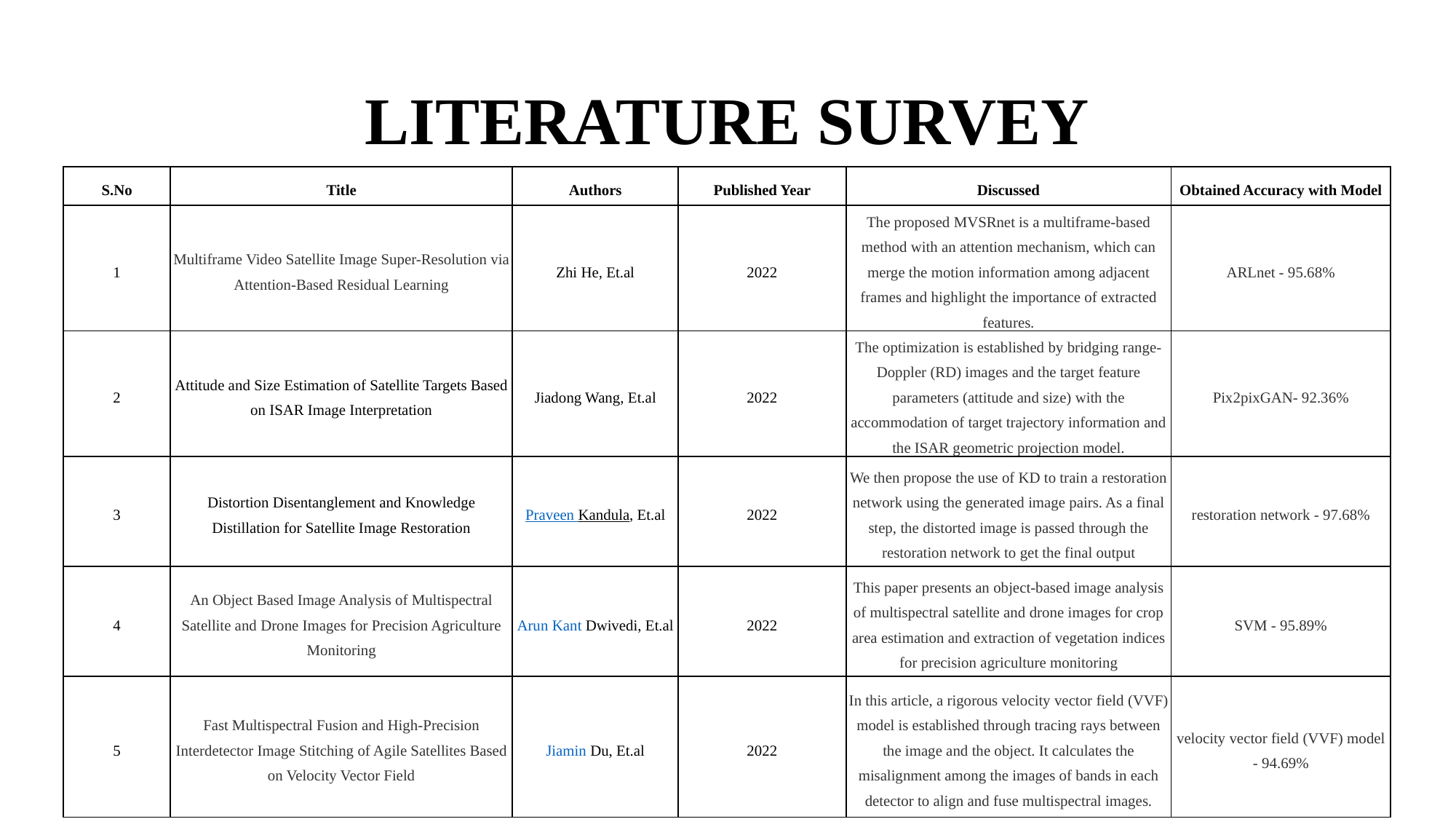

# LITERATURE SURVEY
| S.No | Title | Authors | Published Year | Discussed | Obtained Accuracy with Model |
| --- | --- | --- | --- | --- | --- |
| 1 | Multiframe Video Satellite Image Super-Resolution via Attention-Based Residual Learning | Zhi He, Et.al | 2022 | The proposed MVSRnet is a multiframe-based method with an attention mechanism, which can merge the motion information among adjacent frames and highlight the importance of extracted features. | ARLnet - 95.68% |
| 2 | Attitude and Size Estimation of Satellite Targets Based on ISAR Image Interpretation | Jiadong Wang, Et.al | 2022 | The optimization is established by bridging range-Doppler (RD) images and the target feature parameters (attitude and size) with the accommodation of target trajectory information and the ISAR geometric projection model. | Pix2pixGAN- 92.36% |
| 3 | Distortion Disentanglement and Knowledge Distillation for Satellite Image Restoration | Praveen Kandula, Et.al | 2022 | We then propose the use of KD to train a restoration network using the generated image pairs. As a final step, the distorted image is passed through the restoration network to get the final output | restoration network - 97.68% |
| 4 | An Object Based Image Analysis of Multispectral Satellite and Drone Images for Precision Agriculture Monitoring | Arun Kant Dwivedi, Et.al | 2022 | This paper presents an object-based image analysis of multispectral satellite and drone images for crop area estimation and extraction of vegetation indices for precision agriculture monitoring | SVM - 95.89% |
| 5 | Fast Multispectral Fusion and High-Precision Interdetector Image Stitching of Agile Satellites Based on Velocity Vector Field | Jiamin Du, Et.al | 2022 | In this article, a rigorous velocity vector field (VVF) model is established through tracing rays between the image and the object. It calculates the misalignment among the images of bands in each detector to align and fuse multispectral images. | velocity vector field (VVF) model - 94.69% |